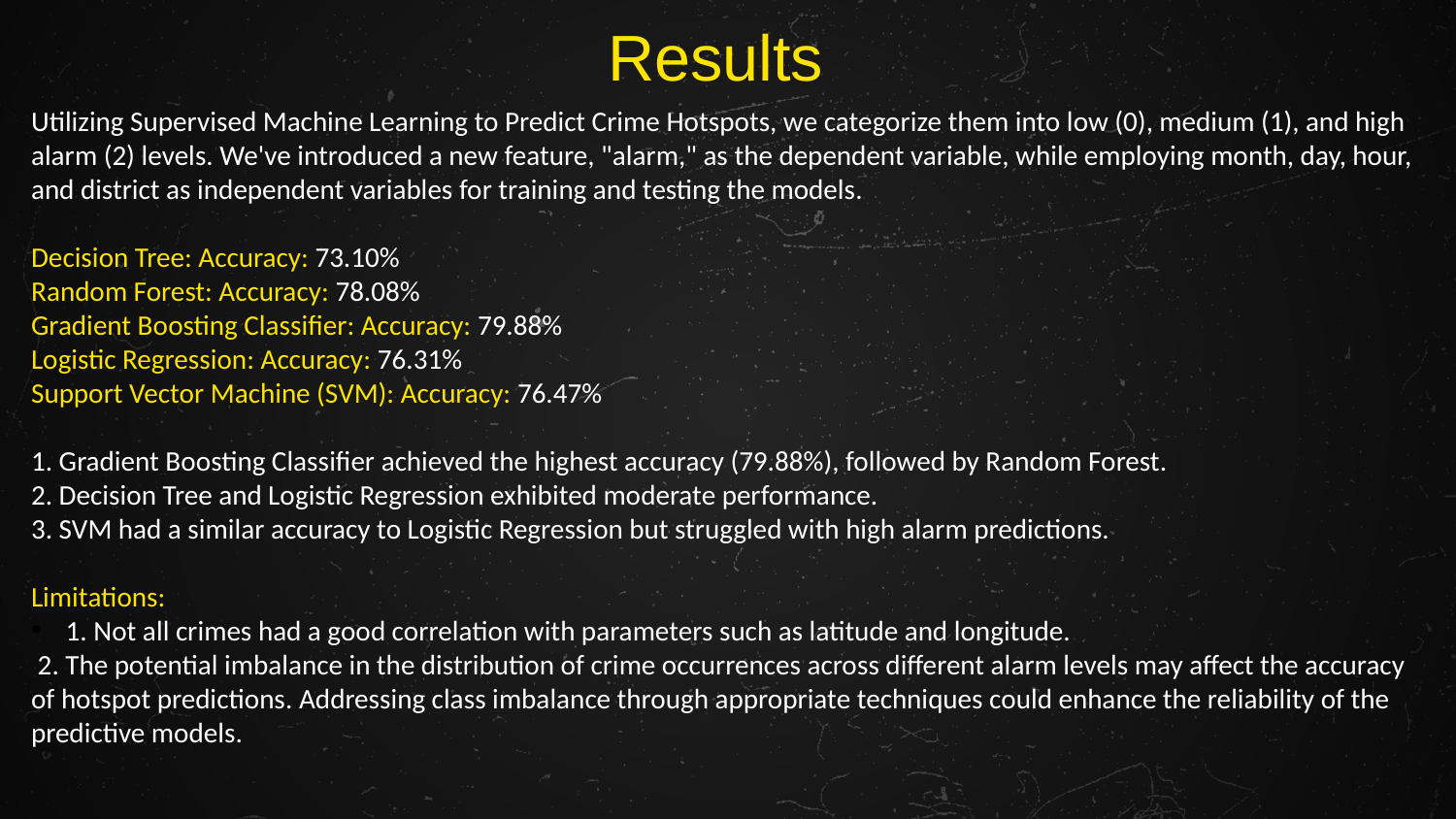

# Results
Utilizing Supervised Machine Learning to Predict Crime Hotspots, we categorize them into low (0), medium (1), and high alarm (2) levels. We've introduced a new feature, "alarm," as the dependent variable, while employing month, day, hour, and district as independent variables for training and testing the models.

Decision Tree: Accuracy: 73.10%
Random Forest: Accuracy: 78.08%
Gradient Boosting Classifier: Accuracy: 79.88%
Logistic Regression: Accuracy: 76.31%
Support Vector Machine (SVM): Accuracy: 76.47%

1. Gradient Boosting Classifier achieved the highest accuracy (79.88%), followed by Random Forest.
2. Decision Tree and Logistic Regression exhibited moderate performance.
3. SVM had a similar accuracy to Logistic Regression but struggled with high alarm predictions.

Limitations:
1. Not all crimes had a good correlation with parameters such as latitude and longitude..
 2. The potential imbalance in the distribution of crime occurrences across different alarm levels may affect the accuracy of hotspot predictions. Addressing class imbalance through appropriate techniques could enhance the reliability of the predictive models.